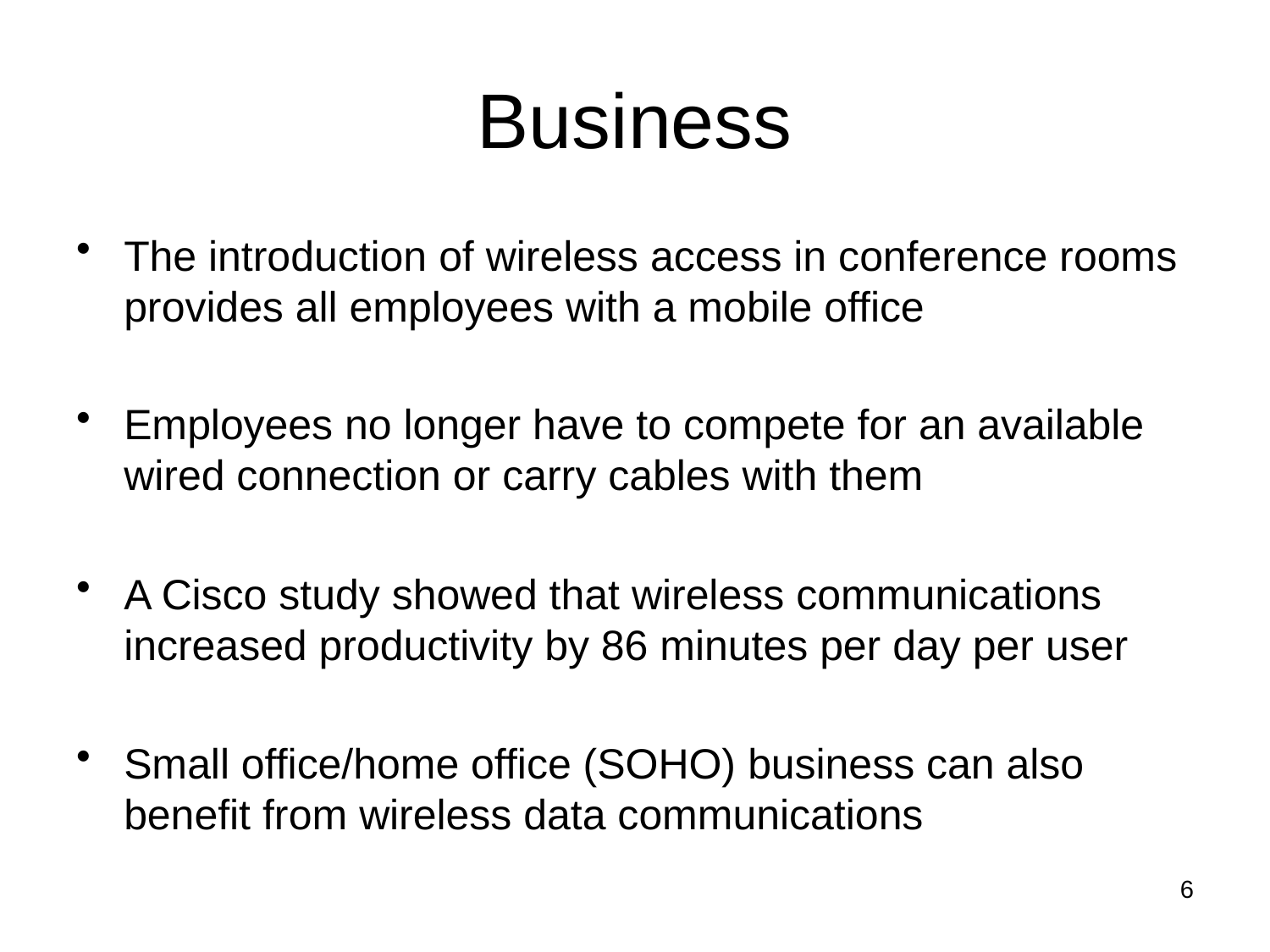

# Business
The introduction of wireless access in conference rooms provides all employees with a mobile office

Employees no longer have to compete for an available wired connection or carry cables with them

A Cisco study showed that wireless communications increased productivity by 86 minutes per day per user

Small office/home office (SOHO) business can also benefit from wireless data communications
6